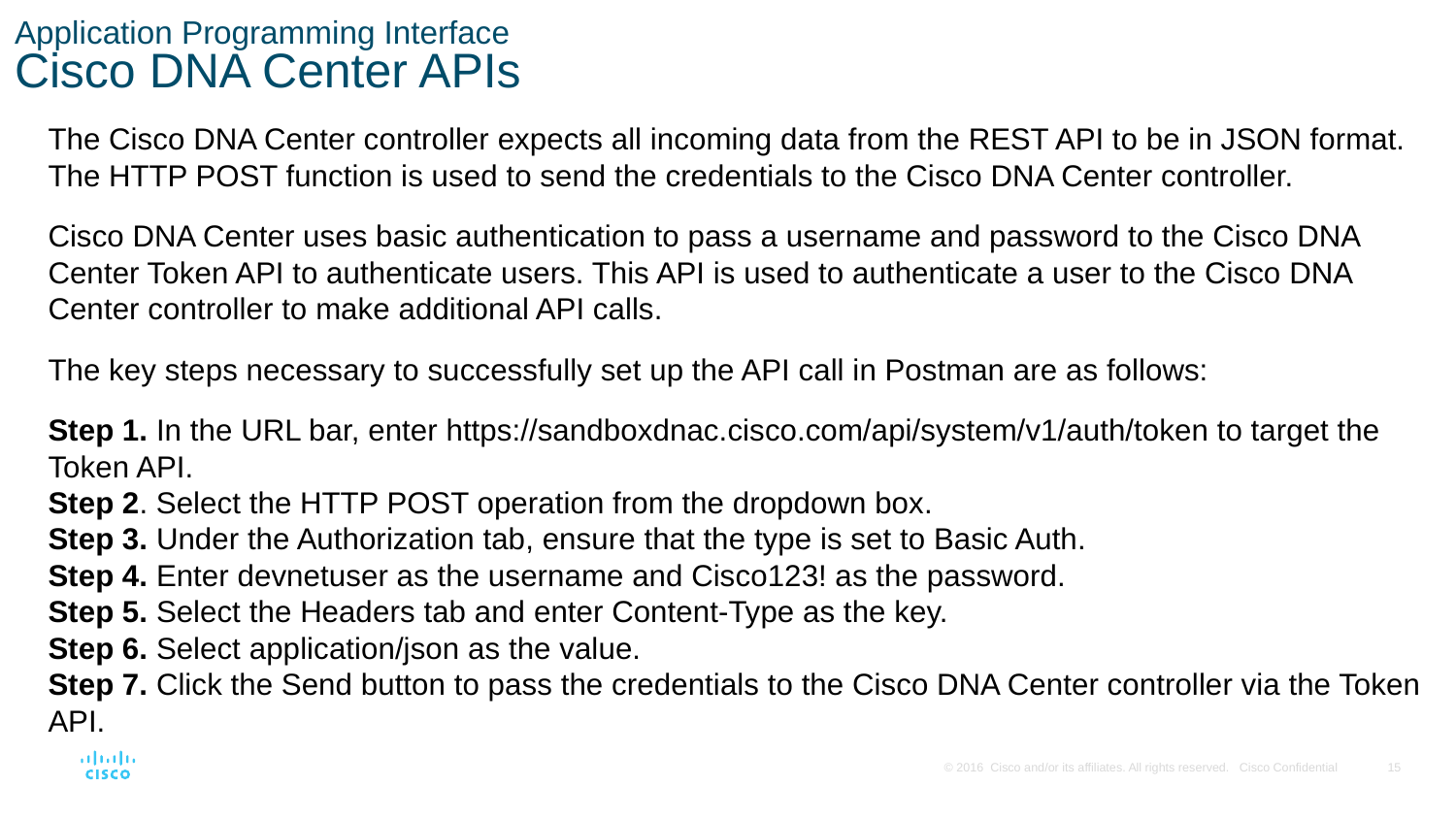

# Application Programming Interface Cisco DNA Center APIs
The Cisco DNA Center controller expects all incoming data from the REST API to be in JSON format. The HTTP POST function is used to send the credentials to the Cisco DNA Center controller.
Cisco DNA Center uses basic authentication to pass a username and password to the Cisco DNA Center Token API to authenticate users. This API is used to authenticate a user to the Cisco DNA Center controller to make additional API calls.
The key steps necessary to successfully set up the API call in Postman are as follows:
Step 1. In the URL bar, enter https://sandboxdnac.cisco.com/api/system/v1/auth/token to target the Token API.
Step 2. Select the HTTP POST operation from the dropdown box.
Step 3. Under the Authorization tab, ensure that the type is set to Basic Auth.
Step 4. Enter devnetuser as the username and Cisco123! as the password.
Step 5. Select the Headers tab and enter Content-Type as the key.
Step 6. Select application/json as the value.
Step 7. Click the Send button to pass the credentials to the Cisco DNA Center controller via the Token API.